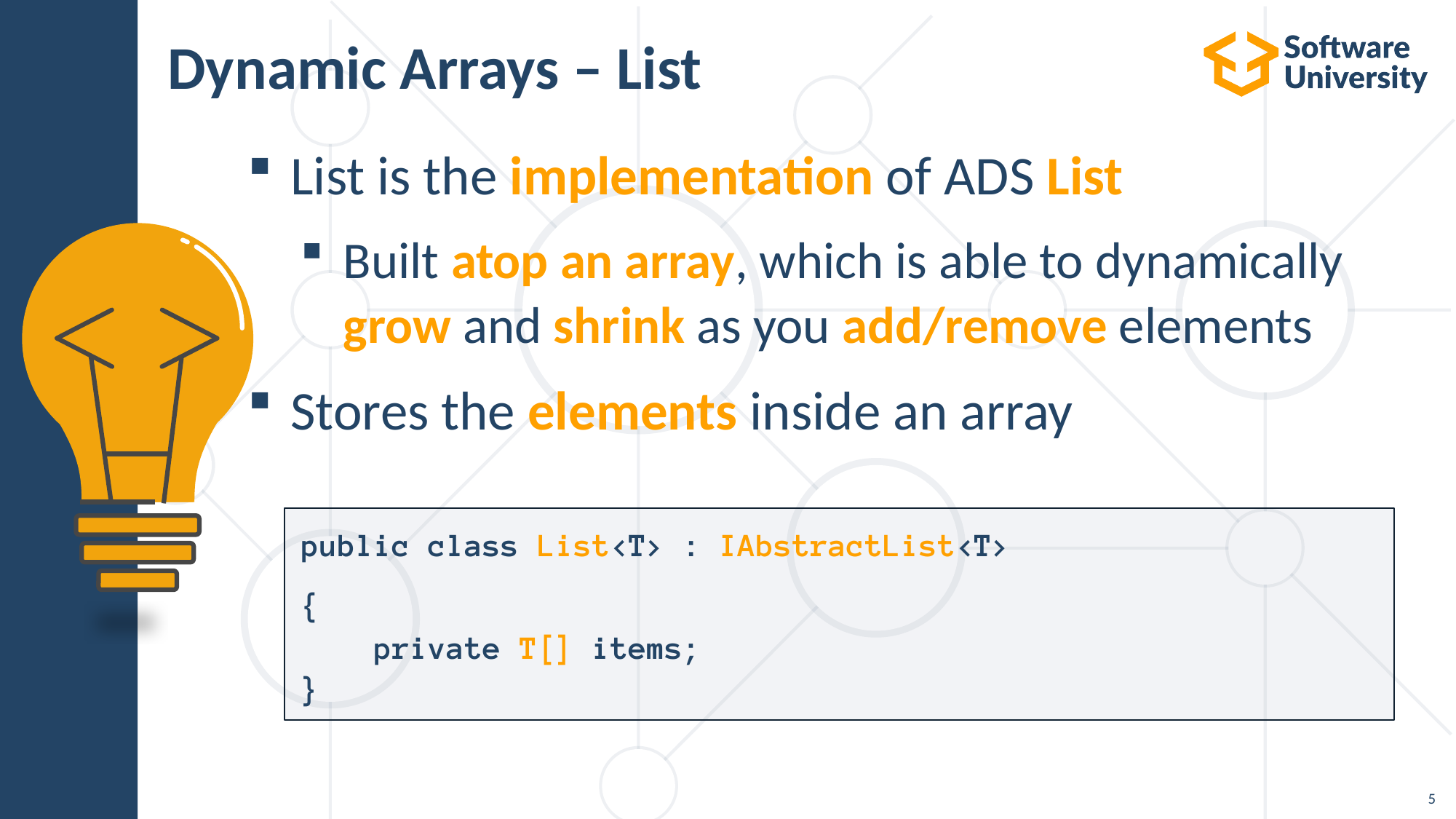

# Dynamic Arrays – List
List is the implementation of ADS List
Built atop an array, which is able to dynamically  grow and shrink as you add/remove elements
Stores the elements inside an array
public class List<T> : IAbstractList<T>
{
    private T[] items;
}
5